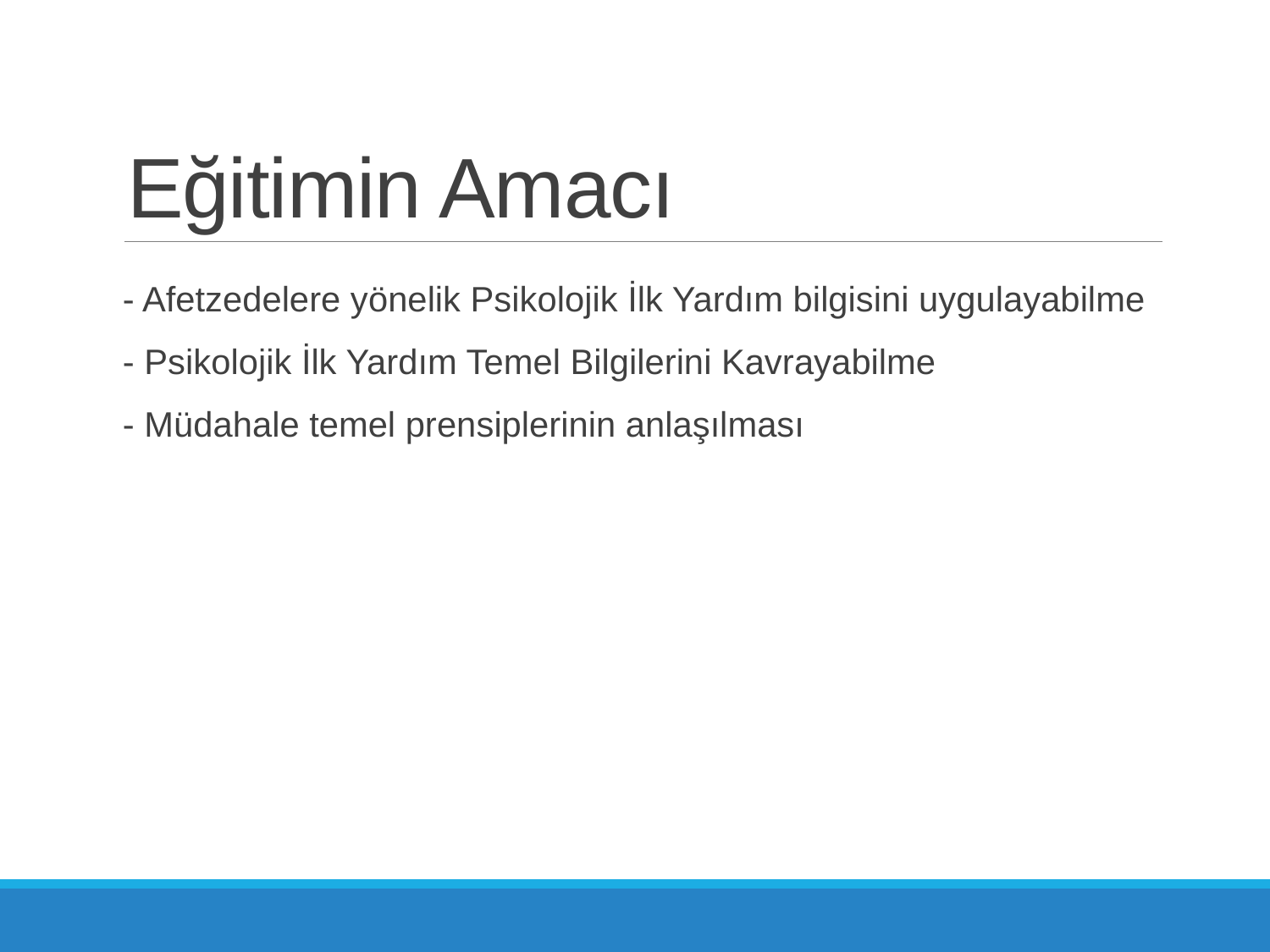

# Eğitimin Amacı
- Afetzedelere yönelik Psikolojik İlk Yardım bilgisini uygulayabilme
- Psikolojik İlk Yardım Temel Bilgilerini Kavrayabilme
- Müdahale temel prensiplerinin anlaşılması